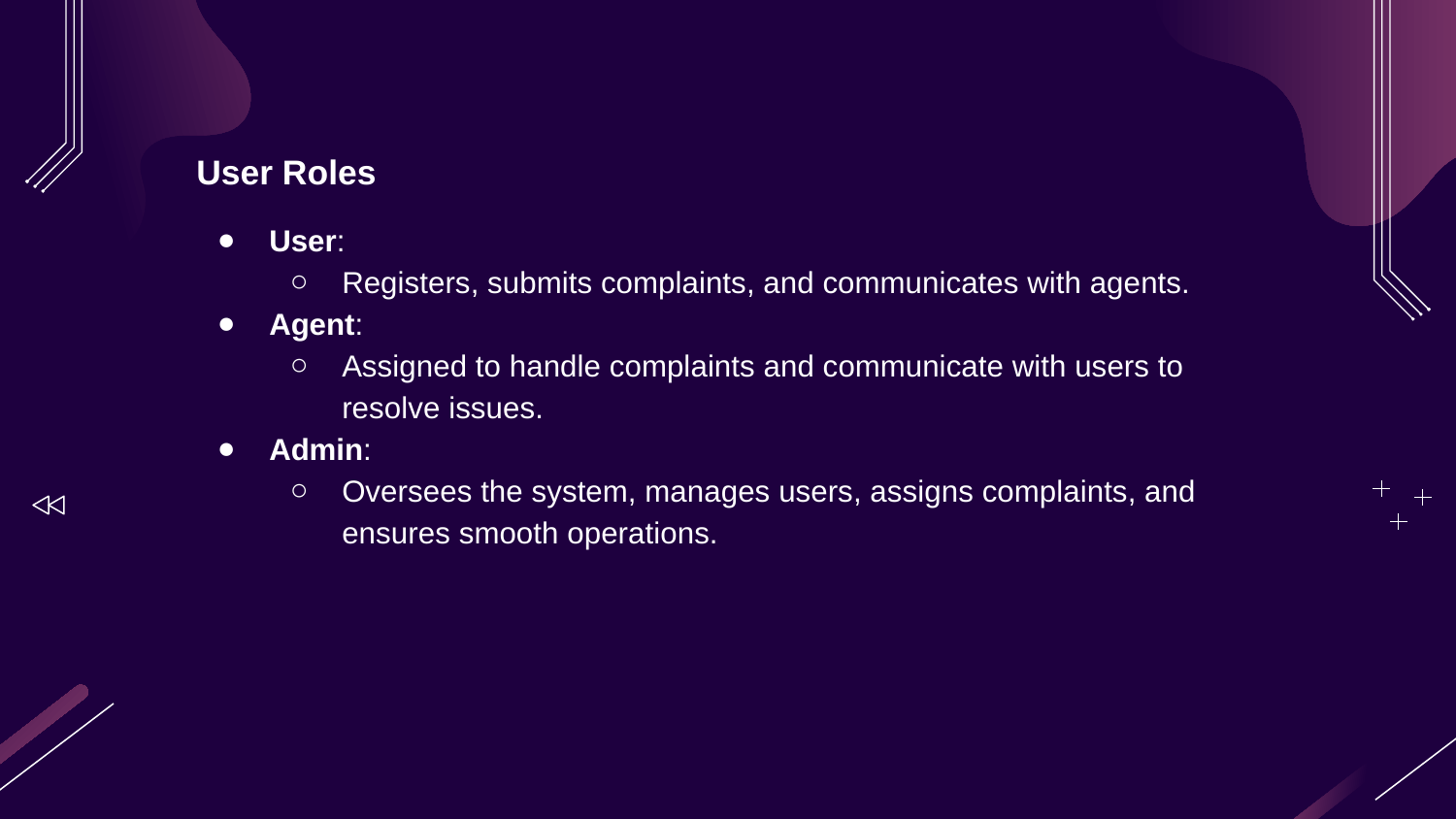

User Roles
User:
Registers, submits complaints, and communicates with agents.
Agent:
Assigned to handle complaints and communicate with users to resolve issues.
Admin:
Oversees the system, manages users, assigns complaints, and ensures smooth operations.